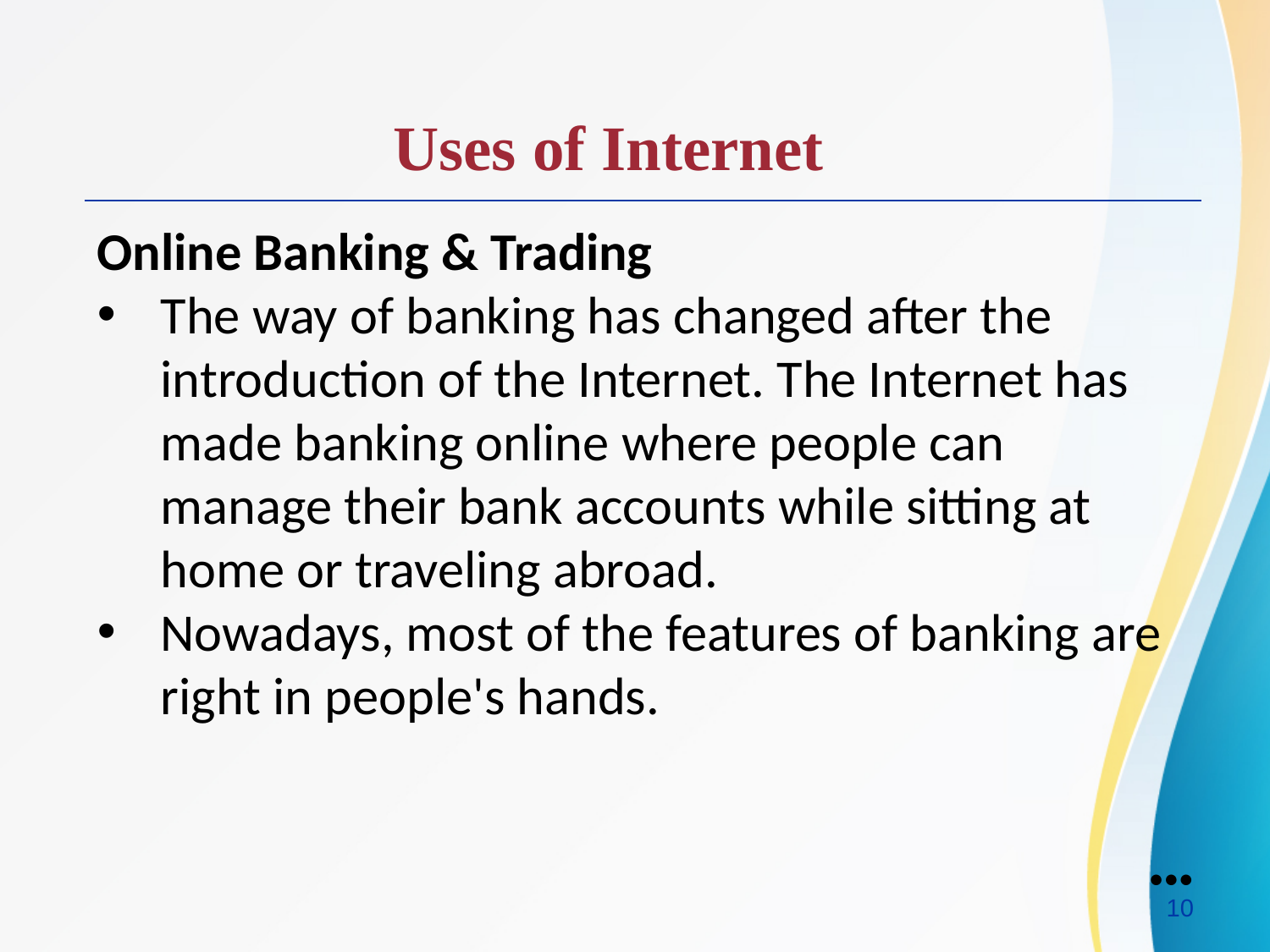

Uses of Internet
Online Banking & Trading
The way of banking has changed after the introduction of the Internet. The Internet has made banking online where people can manage their bank accounts while sitting at home or traveling abroad.
Nowadays, most of the features of banking are right in people's hands.
●●●
10